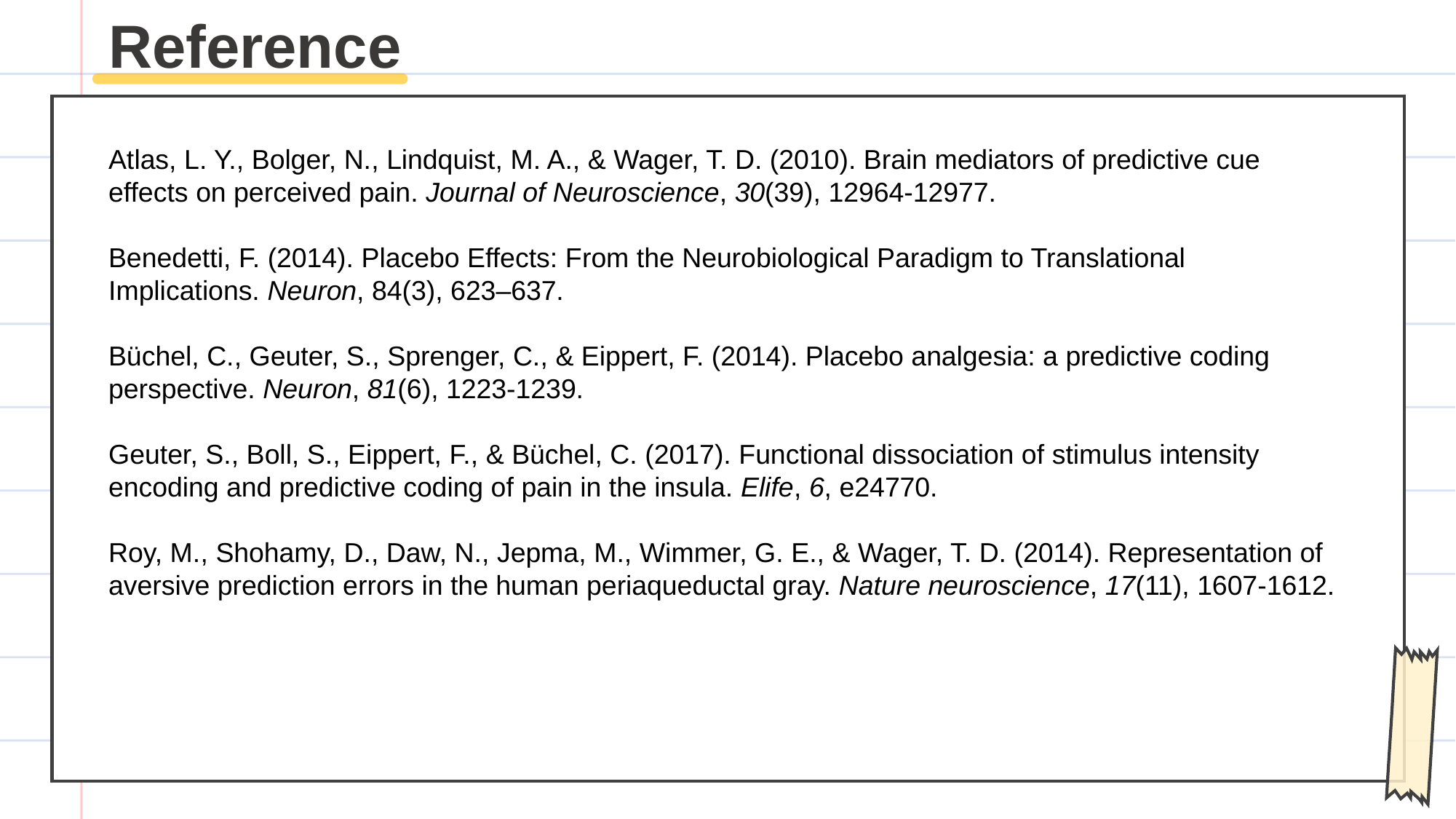

Reference

Atlas, L. Y., Bolger, N., Lindquist, M. A., & Wager, T. D. (2010). Brain mediators of predictive cue effects on perceived pain. Journal of Neuroscience, 30(39), 12964-12977.
Benedetti, F. (2014). Placebo Effects: From the Neurobiological Paradigm to Translational Implications. Neuron, 84(3), 623–637.
Büchel, C., Geuter, S., Sprenger, C., & Eippert, F. (2014). Placebo analgesia: a predictive coding perspective. Neuron, 81(6), 1223-1239.
Geuter, S., Boll, S., Eippert, F., & Büchel, C. (2017). Functional dissociation of stimulus intensity encoding and predictive coding of pain in the insula. Elife, 6, e24770.
Roy, M., Shohamy, D., Daw, N., Jepma, M., Wimmer, G. E., & Wager, T. D. (2014). Representation of aversive prediction errors in the human periaqueductal gray. Nature neuroscience, 17(11), 1607-1612.